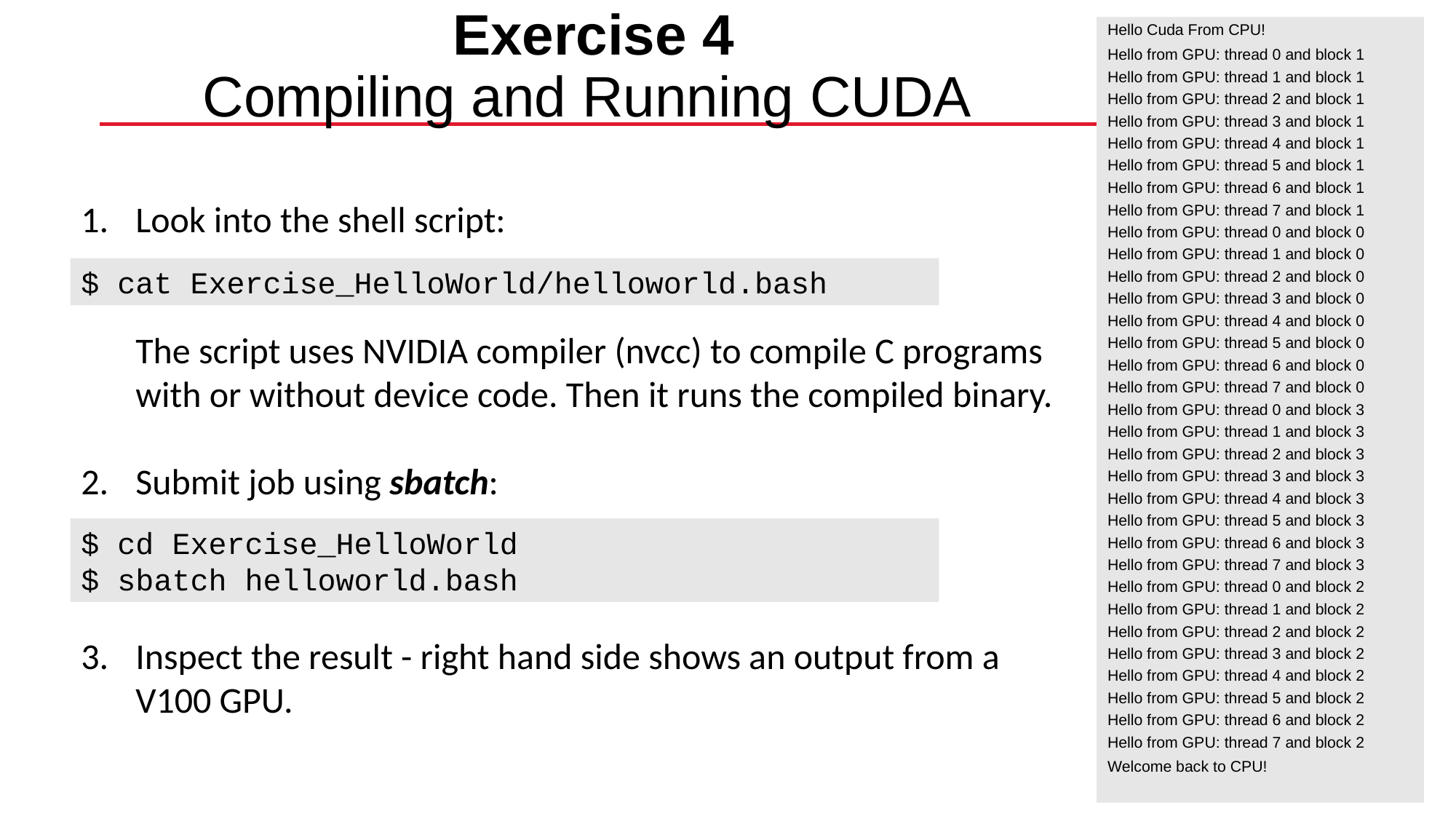

# Exercise 4 Compiling and Running CUDA
Hello Cuda From CPU!
Hello from GPU: thread 0 and block 1
Hello from GPU: thread 1 and block 1
Hello from GPU: thread 2 and block 1
Hello from GPU: thread 3 and block 1
Hello from GPU: thread 4 and block 1
Hello from GPU: thread 5 and block 1
Hello from GPU: thread 6 and block 1
Hello from GPU: thread 7 and block 1
Hello from GPU: thread 0 and block 0
Hello from GPU: thread 1 and block 0
Hello from GPU: thread 2 and block 0
Hello from GPU: thread 3 and block 0
Hello from GPU: thread 4 and block 0
Hello from GPU: thread 5 and block 0
Hello from GPU: thread 6 and block 0
Hello from GPU: thread 7 and block 0
Hello from GPU: thread 0 and block 3
Hello from GPU: thread 1 and block 3
Hello from GPU: thread 2 and block 3
Hello from GPU: thread 3 and block 3
Hello from GPU: thread 4 and block 3
Hello from GPU: thread 5 and block 3
Hello from GPU: thread 6 and block 3
Hello from GPU: thread 7 and block 3
Hello from GPU: thread 0 and block 2
Hello from GPU: thread 1 and block 2
Hello from GPU: thread 2 and block 2
Hello from GPU: thread 3 and block 2
Hello from GPU: thread 4 and block 2
Hello from GPU: thread 5 and block 2
Hello from GPU: thread 6 and block 2
Hello from GPU: thread 7 and block 2
Welcome back to CPU!

Look into the shell script:
The script uses NVIDIA compiler (nvcc) to compile C programs with or without device code. Then it runs the compiled binary.
Submit job using sbatch:
Inspect the result - right hand side shows an output from a V100 GPU.

$ cat Exercise_HelloWorld/helloworld.bash
$ cd Exercise_HelloWorld
$ sbatch helloworld.bash
32